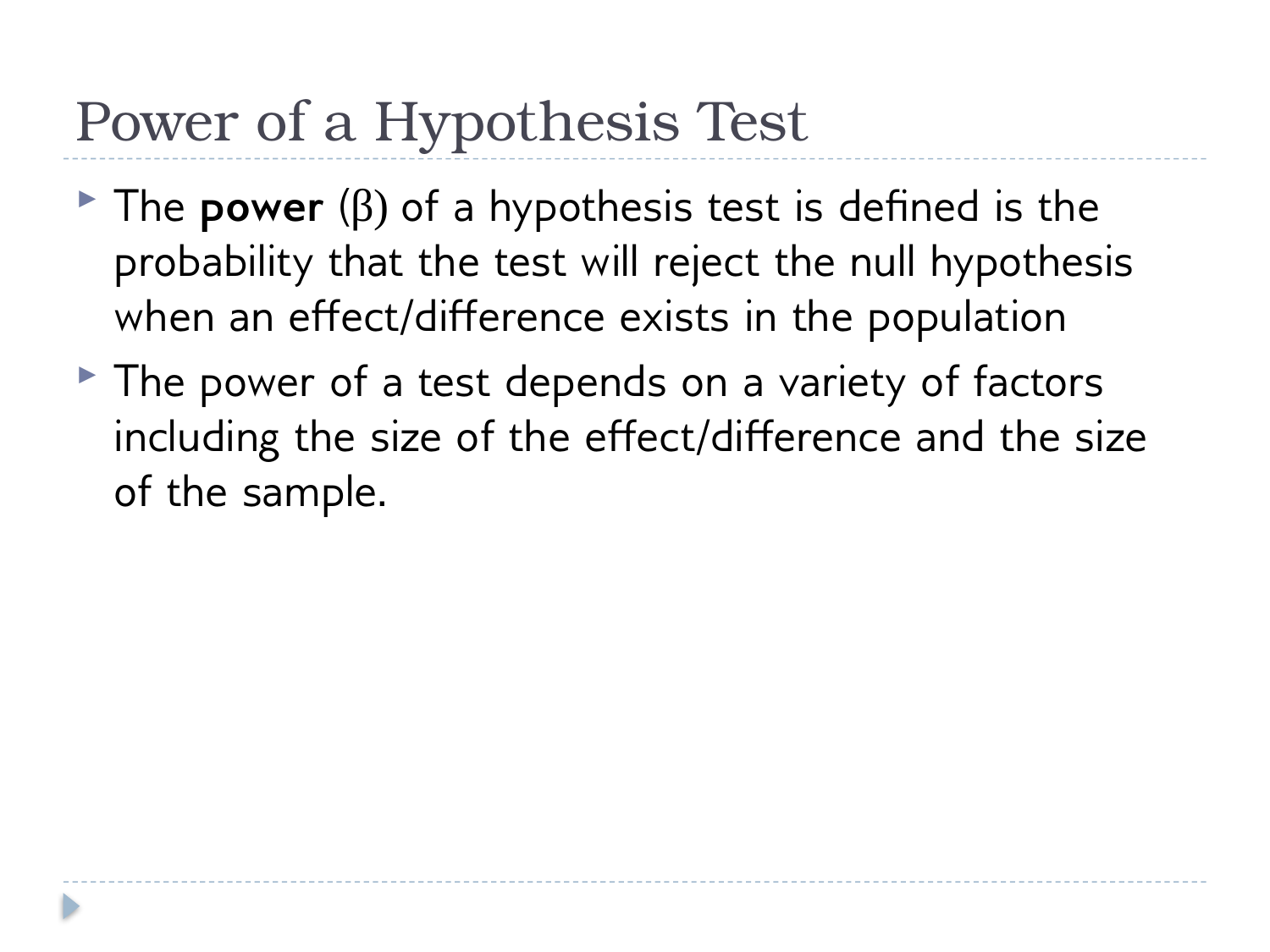

# Power of a Hypothesis Test
The power (β) of a hypothesis test is defined is the probability that the test will reject the null hypothesis when an effect/difference exists in the population
The power of a test depends on a variety of factors including the size of the effect/difference and the size of the sample.